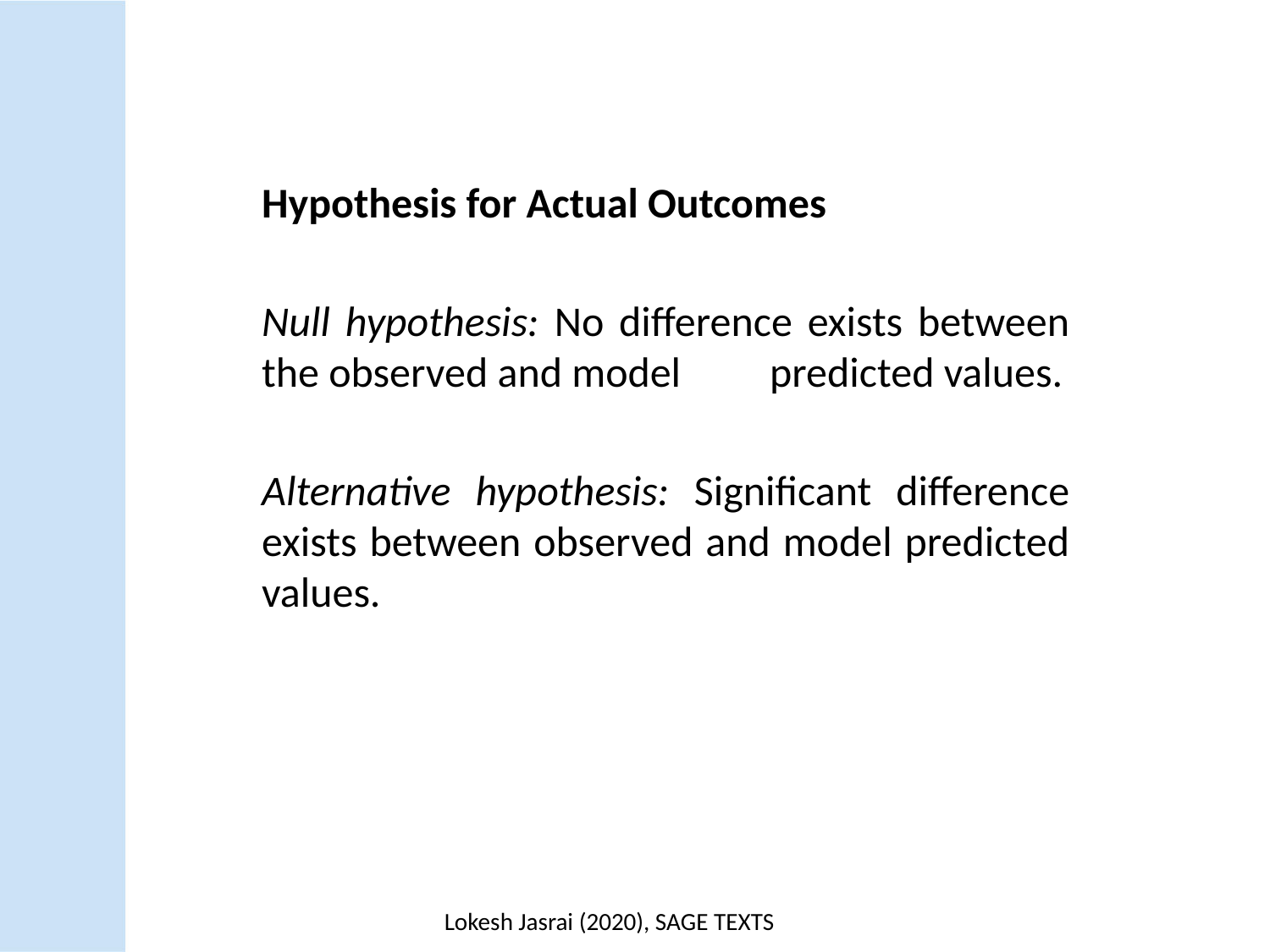

Hypothesis for Actual Outcomes

Null hypothesis: No difference exists between the observed and model 	predicted values.

Alternative hypothesis: Significant difference exists between observed and model predicted values.

Lokesh Jasrai (2020), SAGE TEXTS